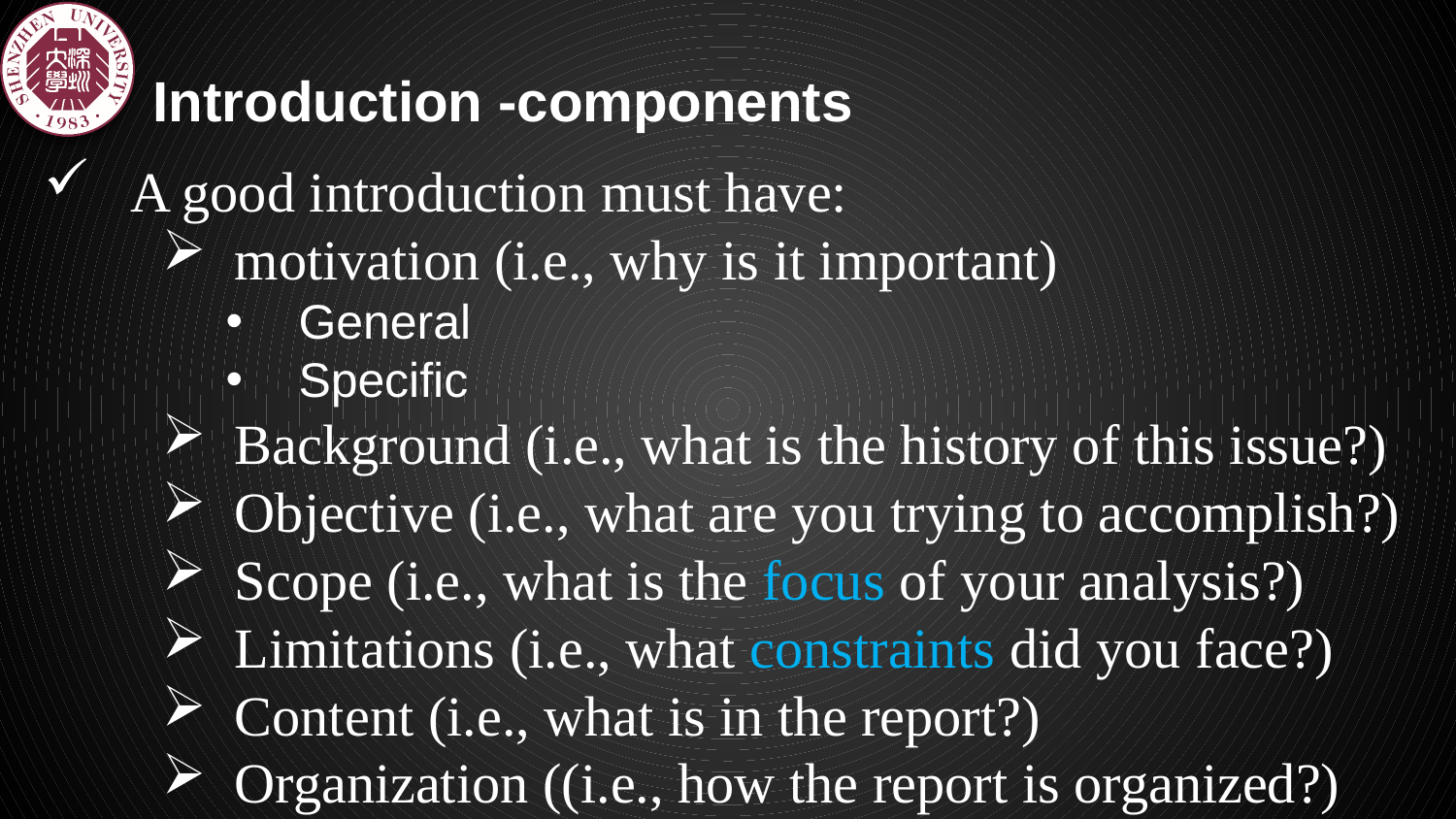

Introduction -components
 A good introduction must have:
motivation (i.e., why is it important)
General
Specific
Background (i.e., what is the history of this issue?)
Objective (i.e., what are you trying to accomplish?)
Scope (i.e., what is the focus of your analysis?)
Limitations (i.e., what constraints did you face?)
Content (i.e., what is in the report?)
Organization ((i.e., how the report is organized?)